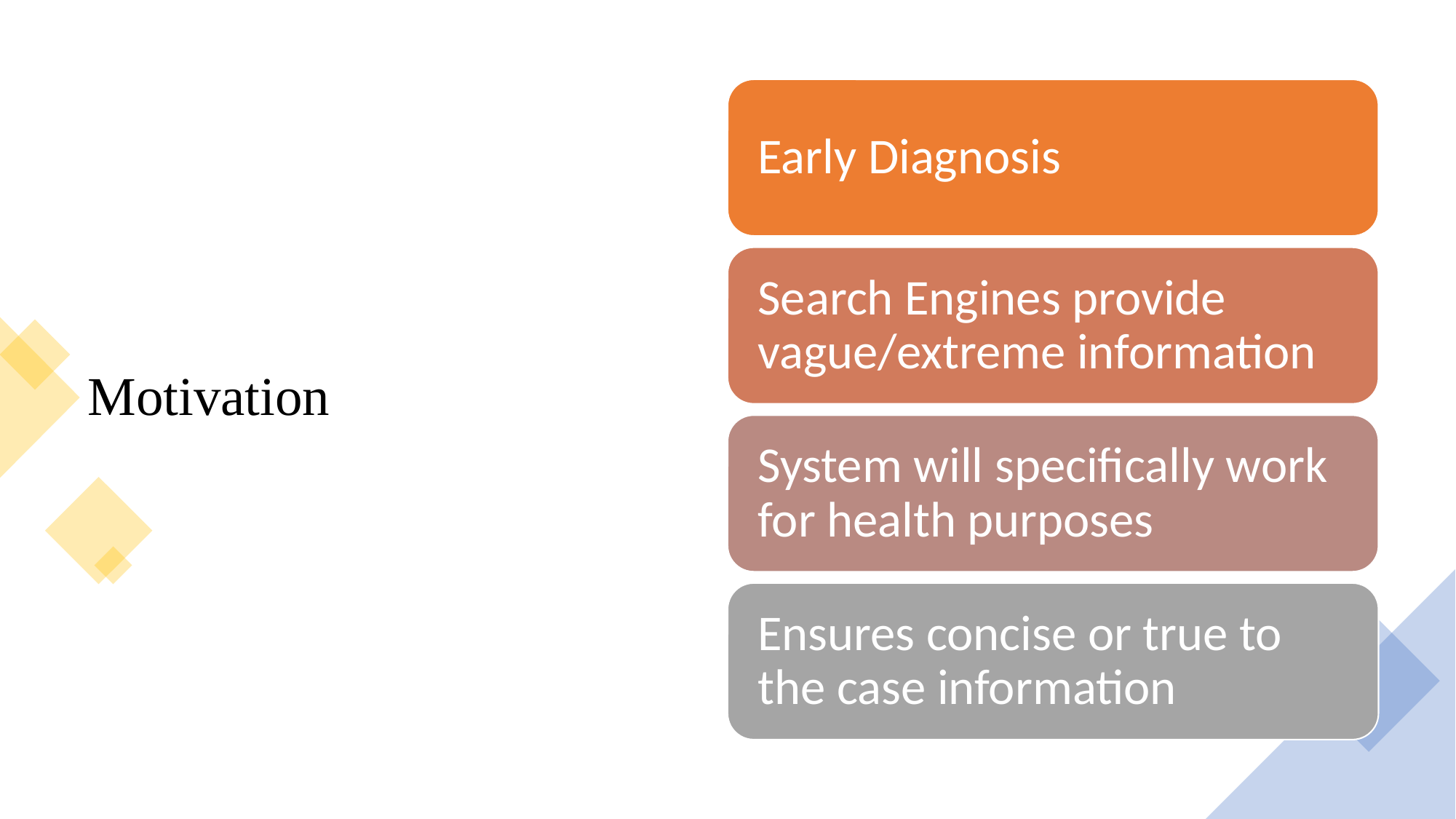

# Motivation
Early Diagnosis
Search Engines provide vague/extreme information
System will specifically work for health purposes
Ensures concise or true to the case information